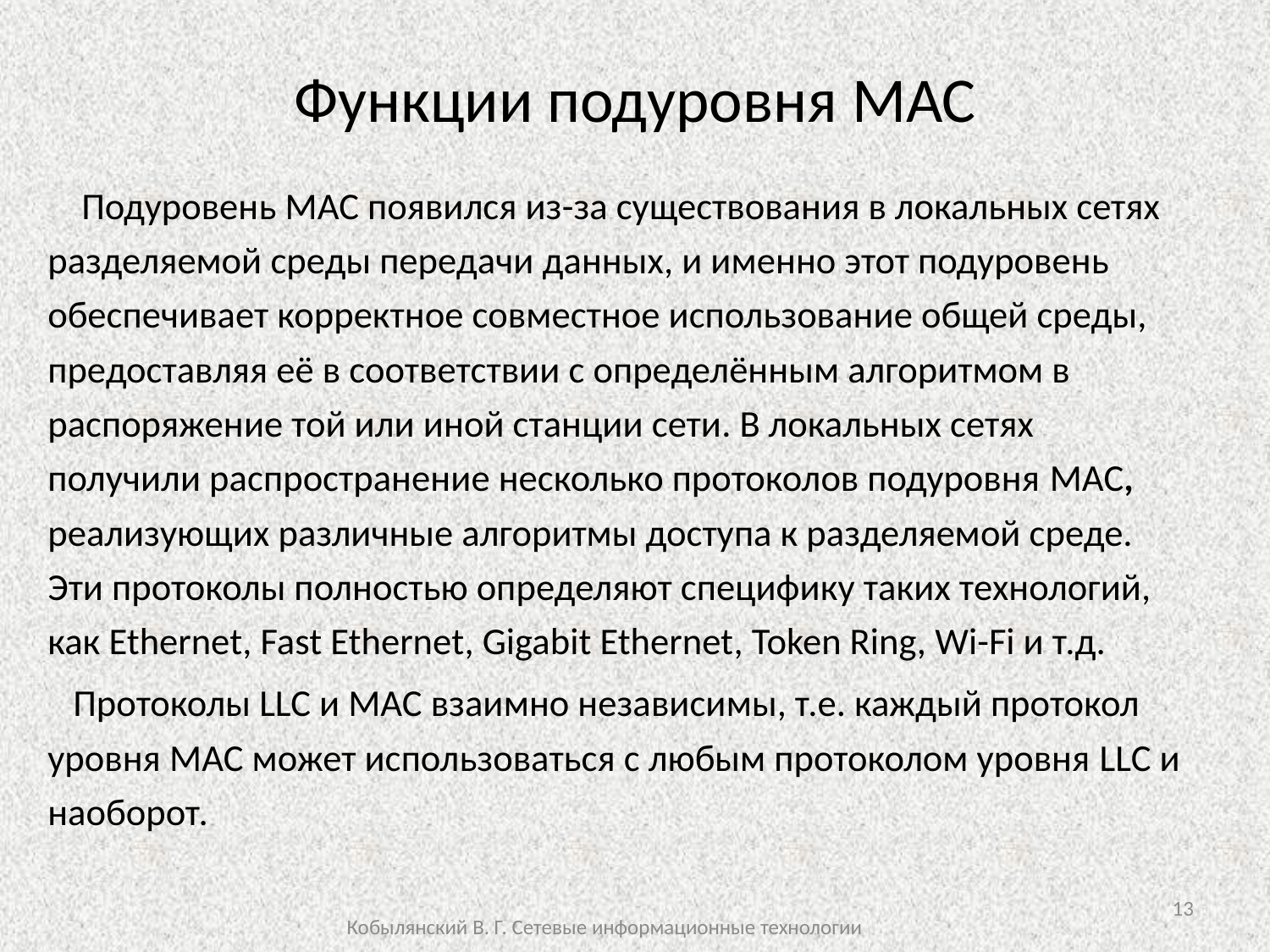

# Функции подуровня MAC
    Подуровень MAC появился из-за существования в локальных сетях разделяемой среды передачи данных, и именно этот подуровень обеспечивает корректное совместное использование общей среды, предоставляя её в соответствии с определённым алгоритмом в распоряжение той или иной станции сети. В локальных сетях получили распространение несколько протоколов подуровня MAC, реализующих различные алгоритмы доступа к разделяемой среде. Эти протоколы полностью определяют специфику таких технологий, как Ethernet, Fast Ethernet, Gigabit Ethernet, Token Ring, Wi-Fi и т.д.
   Протоколы LLC и MAC взаимно независимы, т.е. каждый протокол уровня MAC может использоваться с любым протоколом уровня LLC и наоборот.

13
Кобылянский В. Г. Сетевые информационные технологии